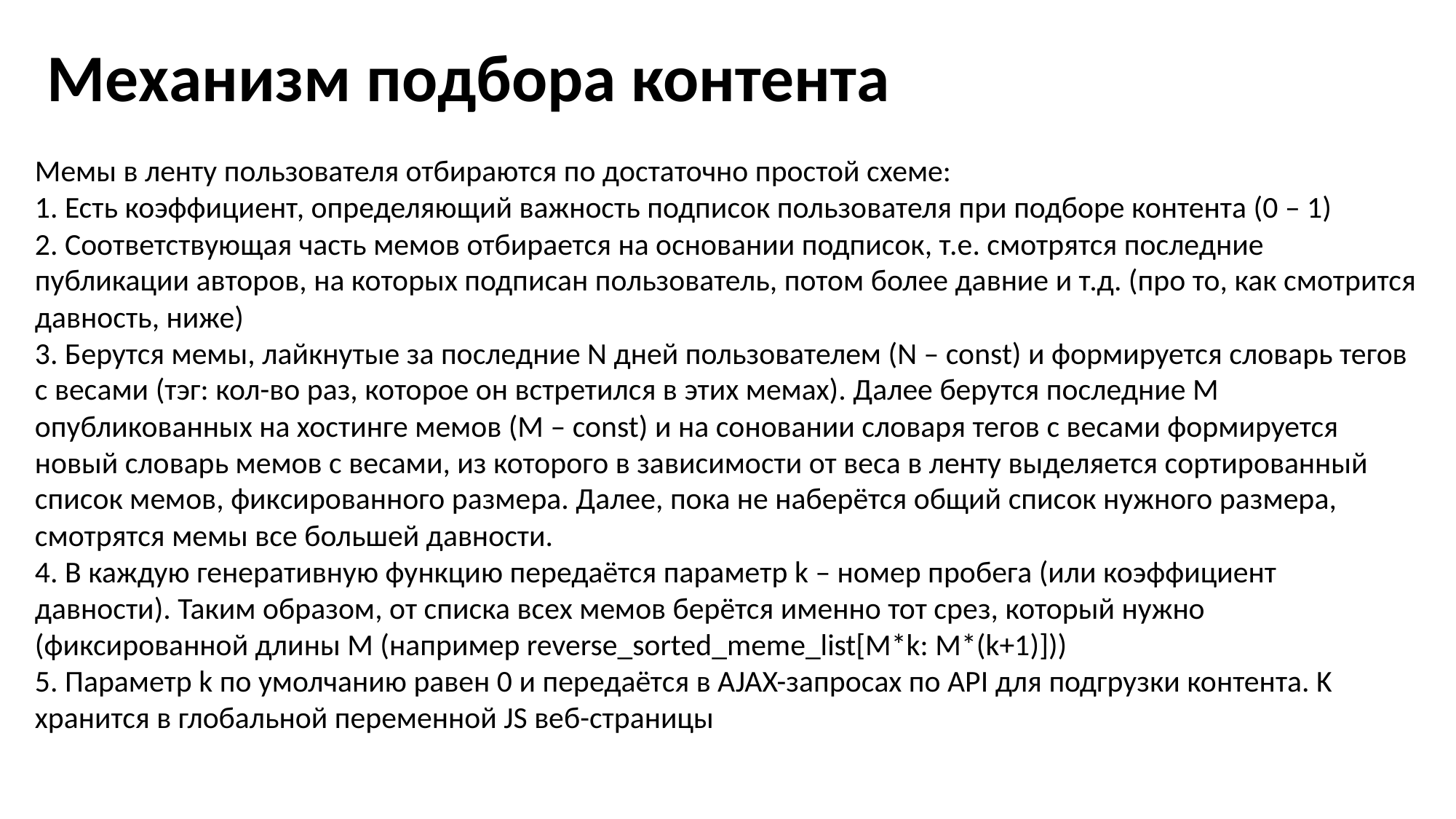

Механизм подбора контента
Мемы в ленту пользователя отбираются по достаточно простой схеме:
1. Есть коэффициент, определяющий важность подписок пользователя при подборе контента (0 – 1)
2. Соответствующая часть мемов отбирается на основании подписок, т.е. смотрятся последние публикации авторов, на которых подписан пользователь, потом более давние и т.д. (про то, как смотрится давность, ниже)
3. Берутся мемы, лайкнутые за последние N дней пользователем (N – const) и формируется словарь тегов с весами (тэг: кол-во раз, которое он встретился в этих мемах). Далее берутся последние M опубликованных на хостинге мемов (M – const) и на соновании словаря тегов с весами формируется новый словарь мемов с весами, из которого в зависимости от веса в ленту выделяется сортированный список мемов, фиксированного размера. Далее, пока не наберётся общий список нужного размера, смотрятся мемы все большей давности.
4. В каждую генеративную функцию передаётся параметр k – номер пробега (или коэффициент давности). Таким образом, от списка всех мемов берётся именно тот срез, который нужно (фиксированной длины M (например reverse_sorted_meme_list[M*k: M*(k+1)]))
5. Параметр k по умолчанию равен 0 и передаётся в AJAX-запросах по API для подгрузки контента. K хранится в глобальной переменной JS веб-страницы